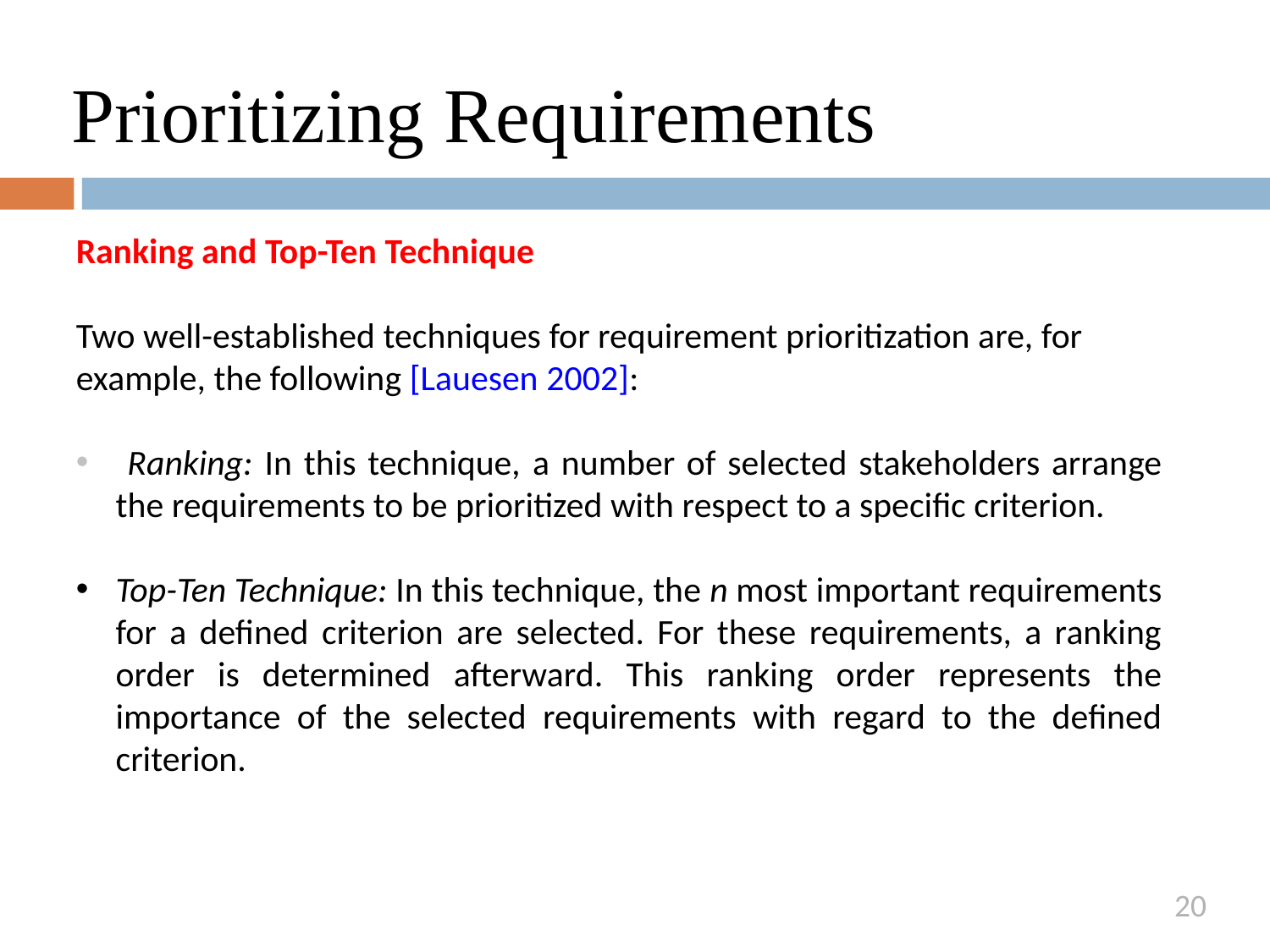

# Prioritizing Requirements
Ranking and Top-Ten Technique

Two well-established techniques for requirement prioritization are, for
example, the following [Lauesen 2002]:

 Ranking: In this technique, a number of selected stakeholders arrange the requirements to be prioritized with respect to a specific criterion.

Top-Ten Technique: In this technique, the n most important requirements for a defined criterion are selected. For these requirements, a ranking order is determined afterward. This ranking order represents the importance of the selected requirements with regard to the defined criterion.
20